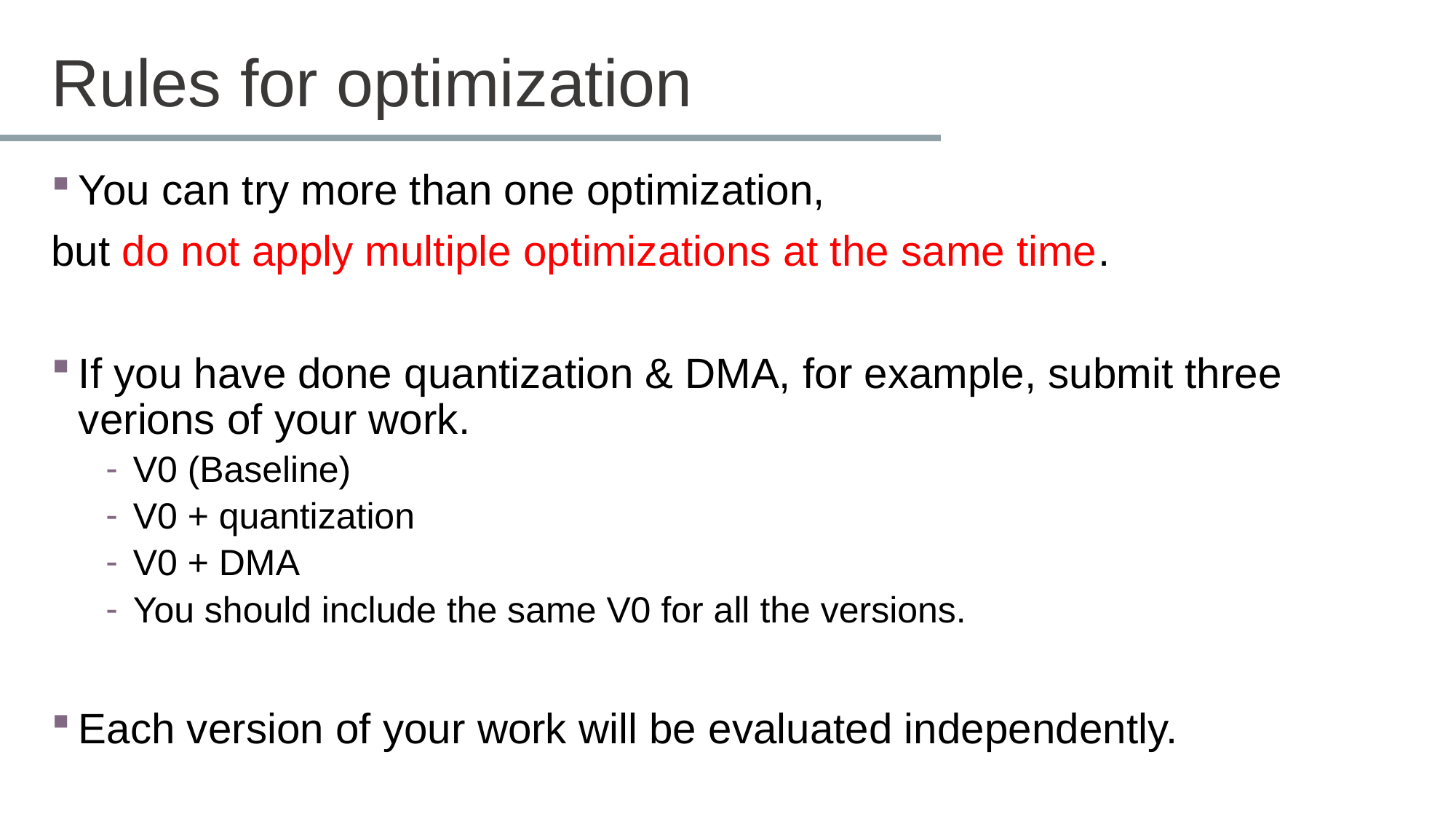

# Rules for optimization
You can try more than one optimization,
but do not apply multiple optimizations at the same time.

If you have done quantization & DMA, for example, submit three verions of your work.
V0 (Baseline)
V0 + quantization
V0 + DMA
You should include the same V0 for all the versions.

Each version of your work will be evaluated independently.